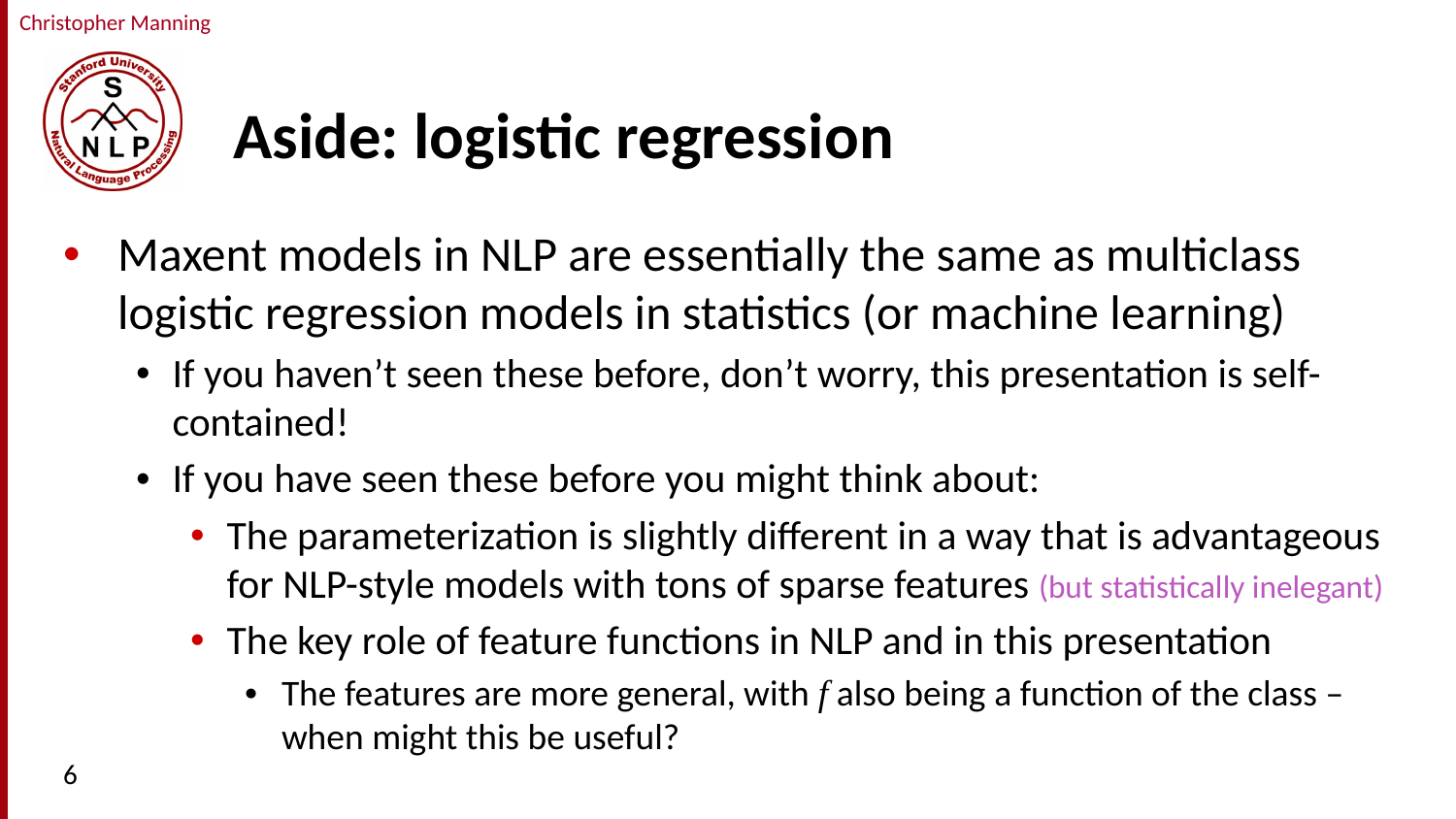

# Aside: logistic regression
Maxent models in NLP are essentially the same as multiclass logistic regression models in statistics (or machine learning)
If you haven’t seen these before, don’t worry, this presentation is self-contained!
If you have seen these before you might think about:
The parameterization is slightly different in a way that is advantageous for NLP-style models with tons of sparse features (but statistically inelegant)
The key role of feature functions in NLP and in this presentation
The features are more general, with f also being a function of the class – when might this be useful?
6